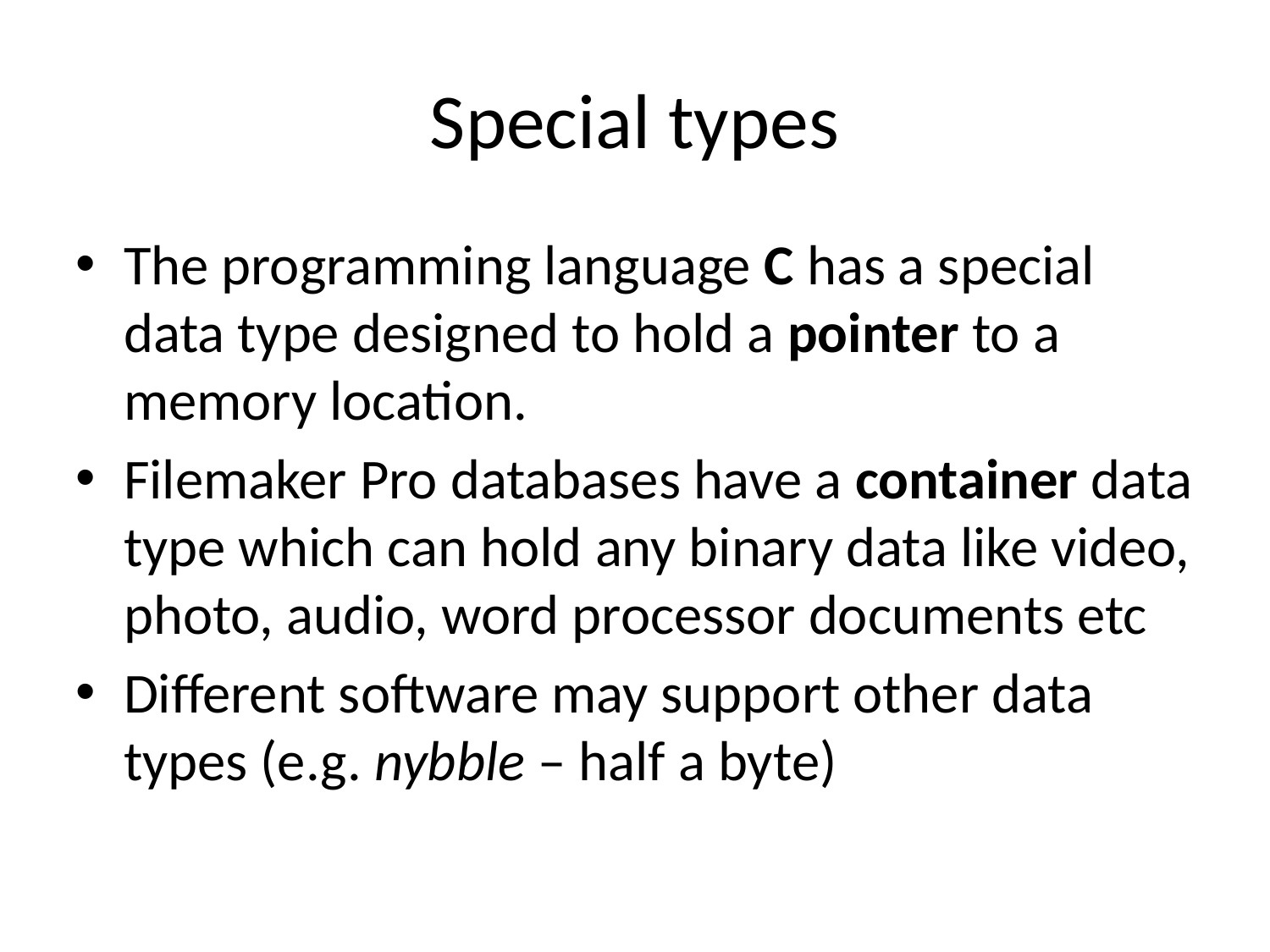

# Special types
The programming language C has a special data type designed to hold a pointer to a memory location.
Filemaker Pro databases have a container data type which can hold any binary data like video, photo, audio, word processor documents etc
Different software may support other data types (e.g. nybble – half a byte)